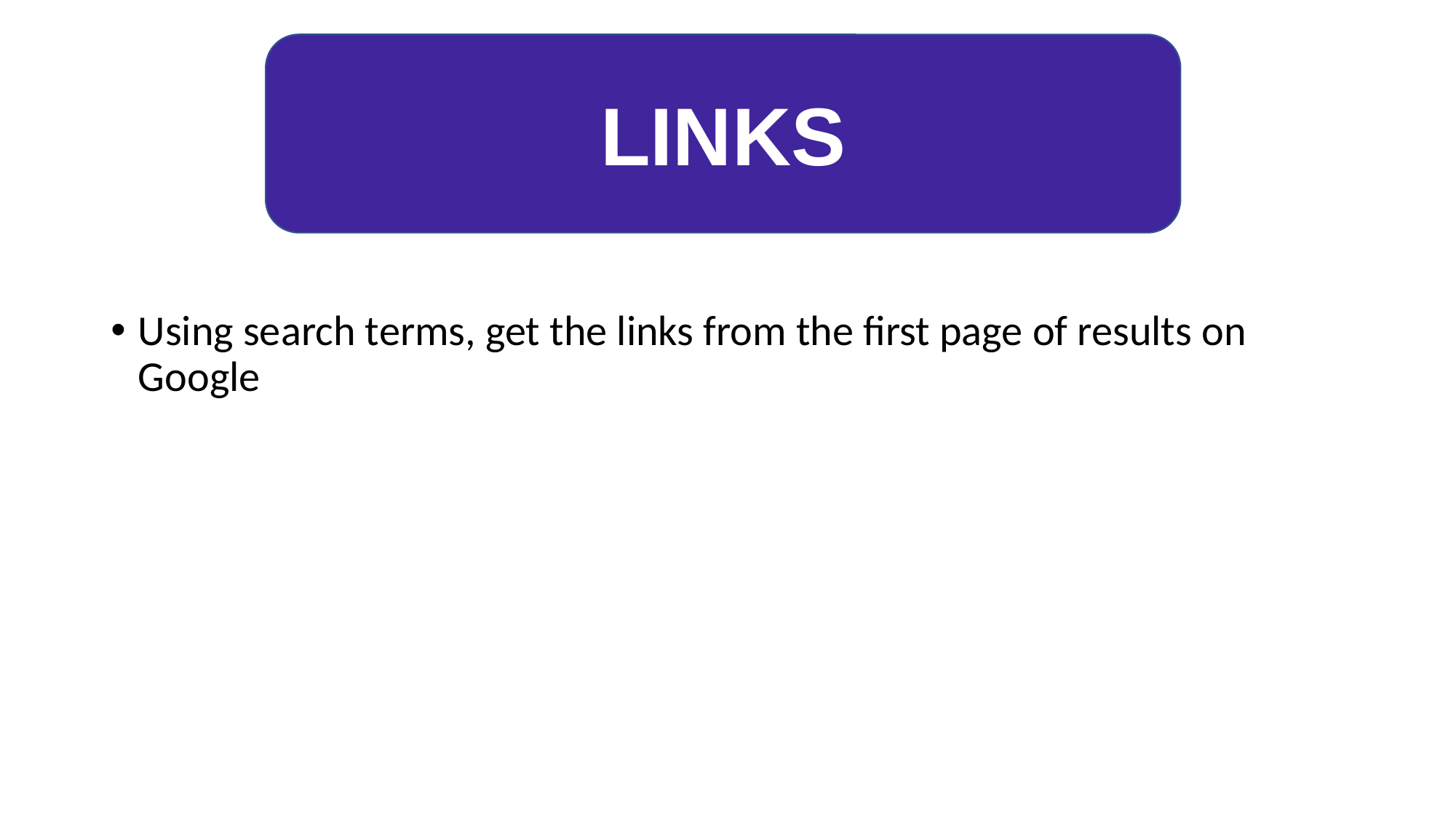

LINKS
Using search terms, get the links from the first page of results on Google